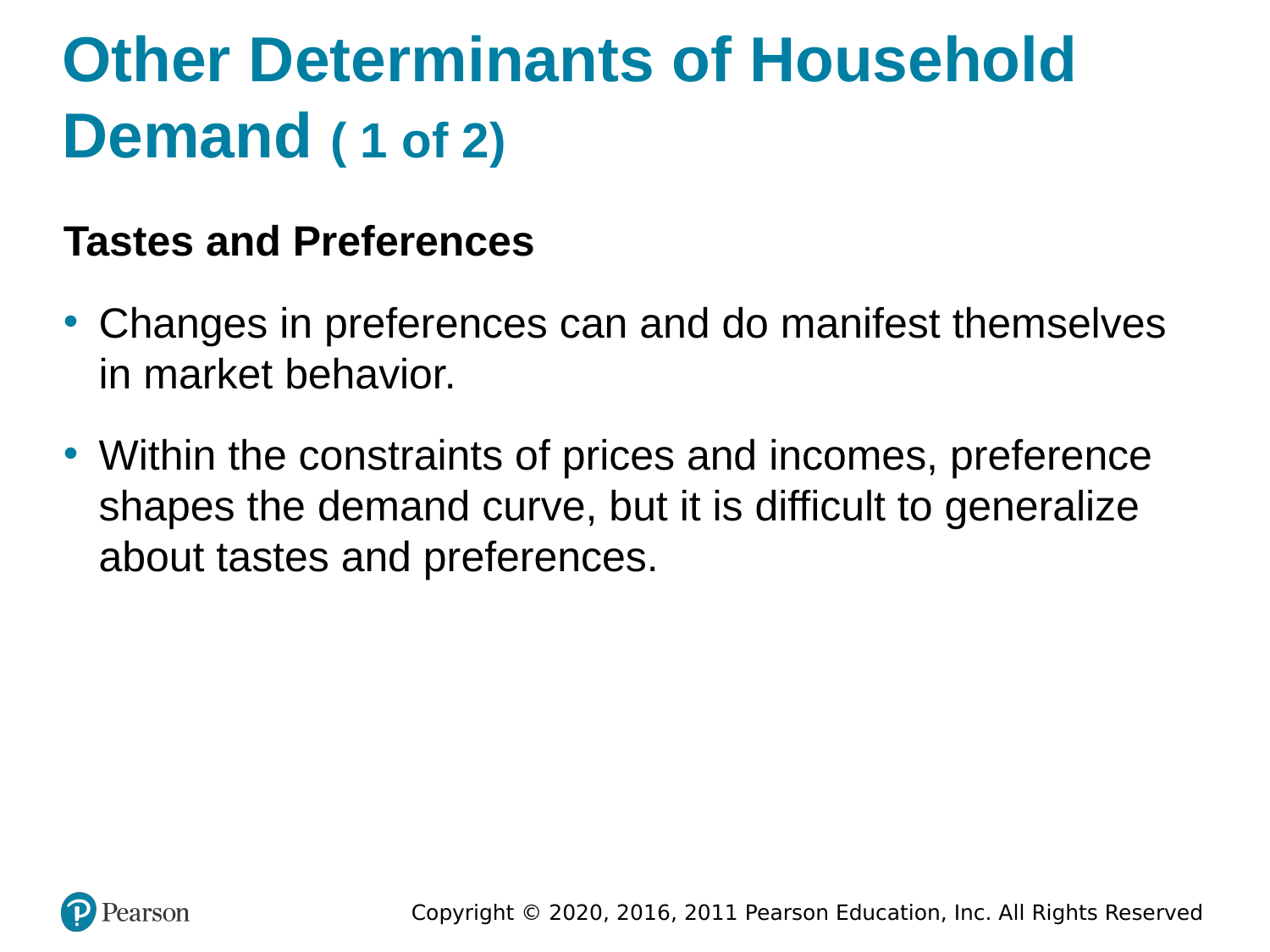

# Other Determinants of Household Demand ( 1 of 2)
Tastes and Preferences
Changes in preferences can and do manifest themselves in market behavior.
Within the constraints of prices and incomes, preference shapes the demand curve, but it is difficult to generalize about tastes and preferences.